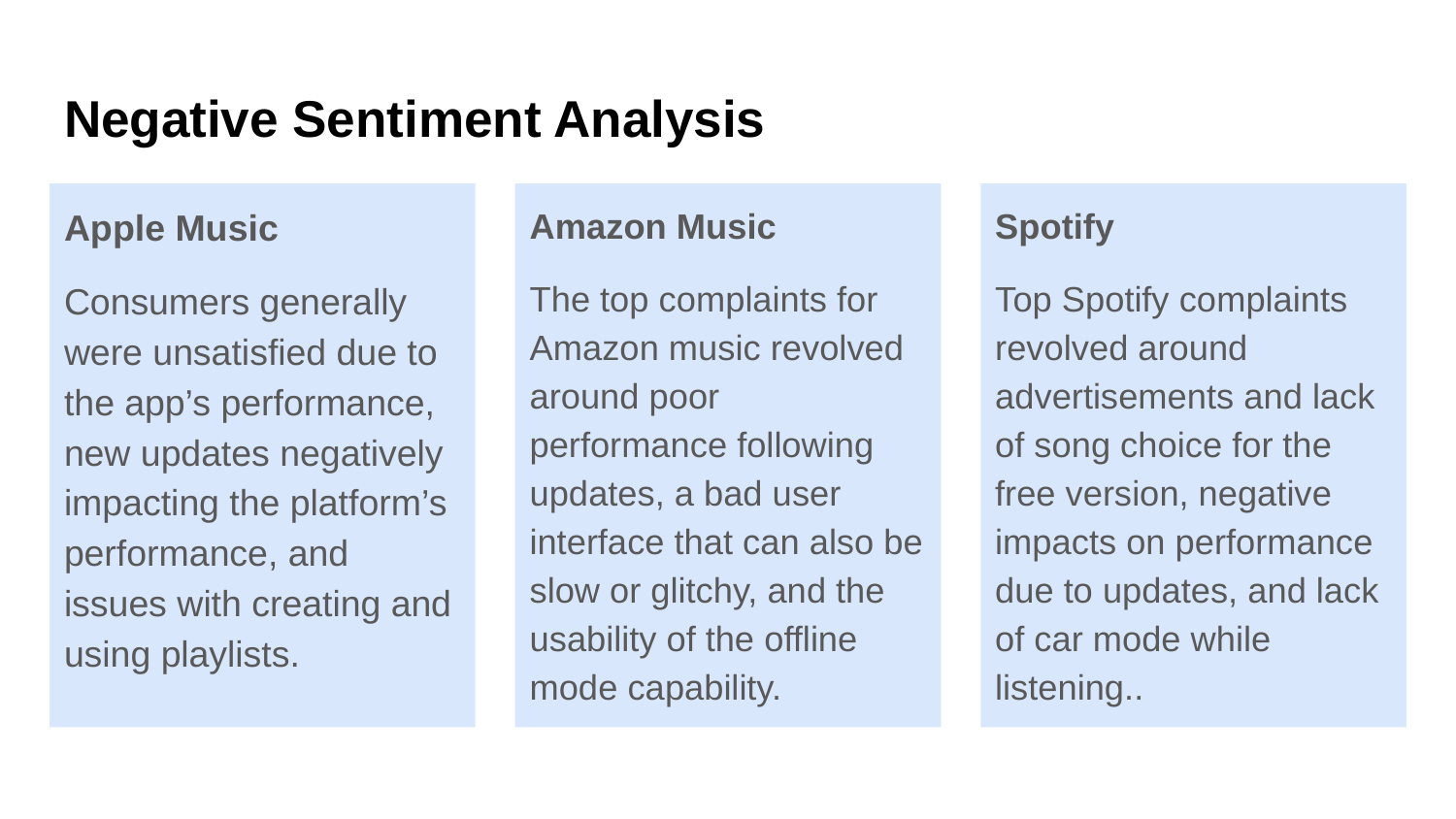

# Negative Sentiment Analysis
Apple Music
Consumers generally were unsatisfied due to the app’s performance, new updates negatively impacting the platform’s performance, and issues with creating and using playlists.
Amazon Music
The top complaints for Amazon music revolved around poor performance following updates, a bad user interface that can also be slow or glitchy, and the usability of the offline mode capability.
Spotify
Top Spotify complaints revolved around advertisements and lack of song choice for the free version, negative impacts on performance due to updates, and lack of car mode while listening..